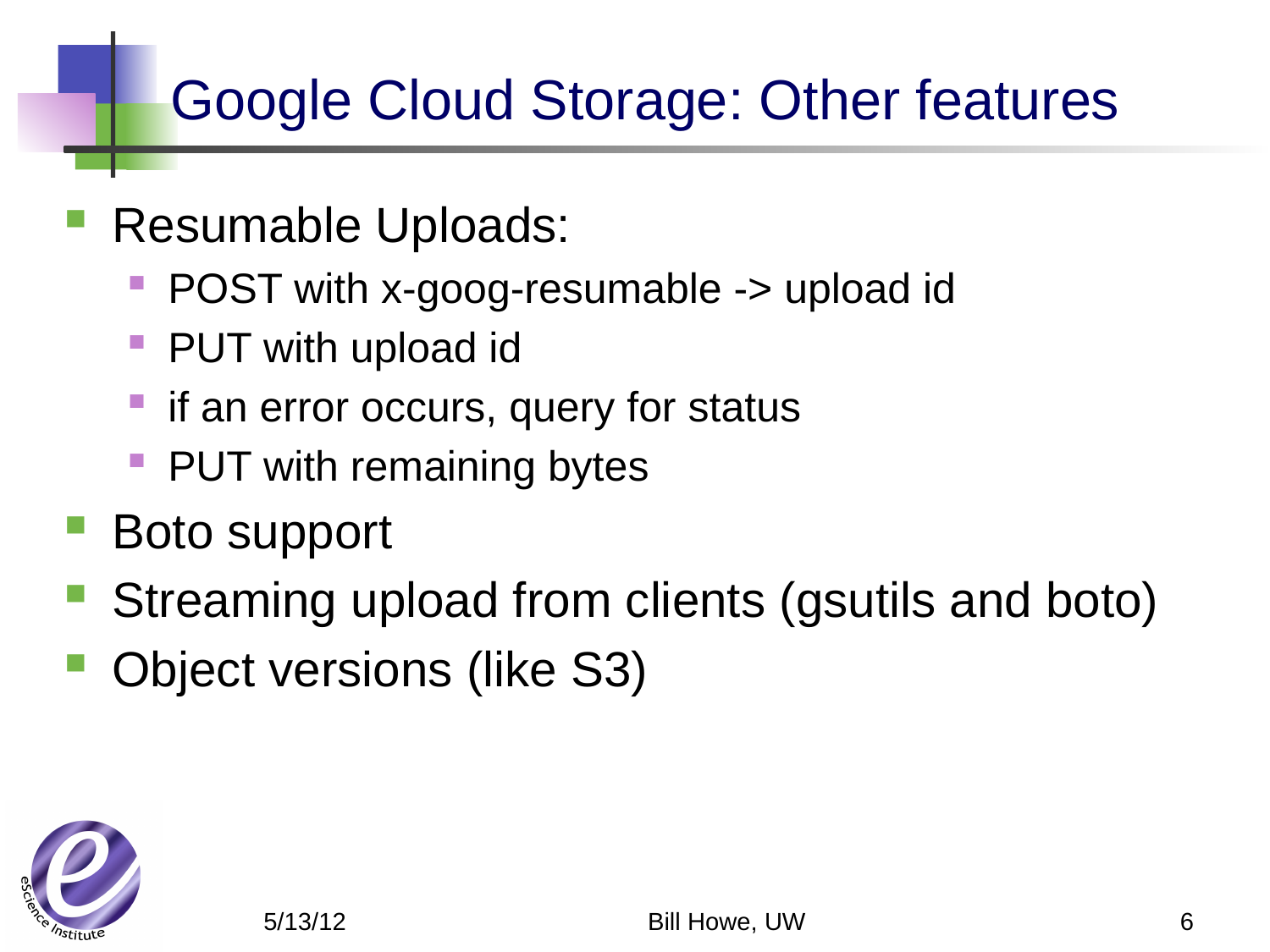

# Google Cloud Storage: Other features
Resumable Uploads:
POST with x-goog-resumable -> upload id
PUT with upload id
if an error occurs, query for status
PUT with remaining bytes
Boto support
Streaming upload from clients (gsutils and boto)
Object versions (like S3)
Bill Howe, UW
6
5/13/12